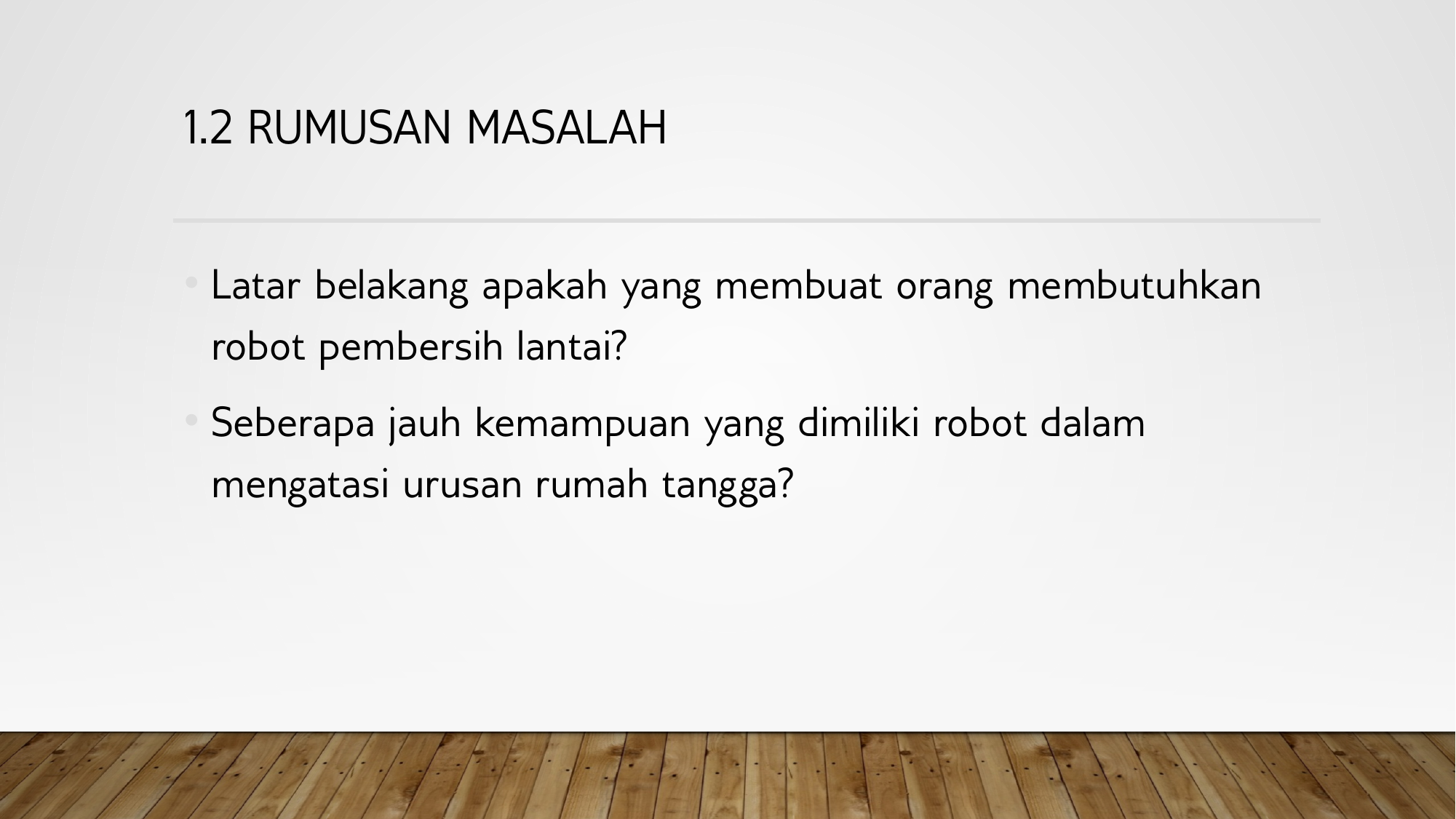

# 1.2 Rumusan Masalah
Latar belakang apakah yang membuat orang membutuhkan robot pembersih lantai?
Seberapa jauh kemampuan yang dimiliki robot dalam mengatasi urusan rumah tangga?